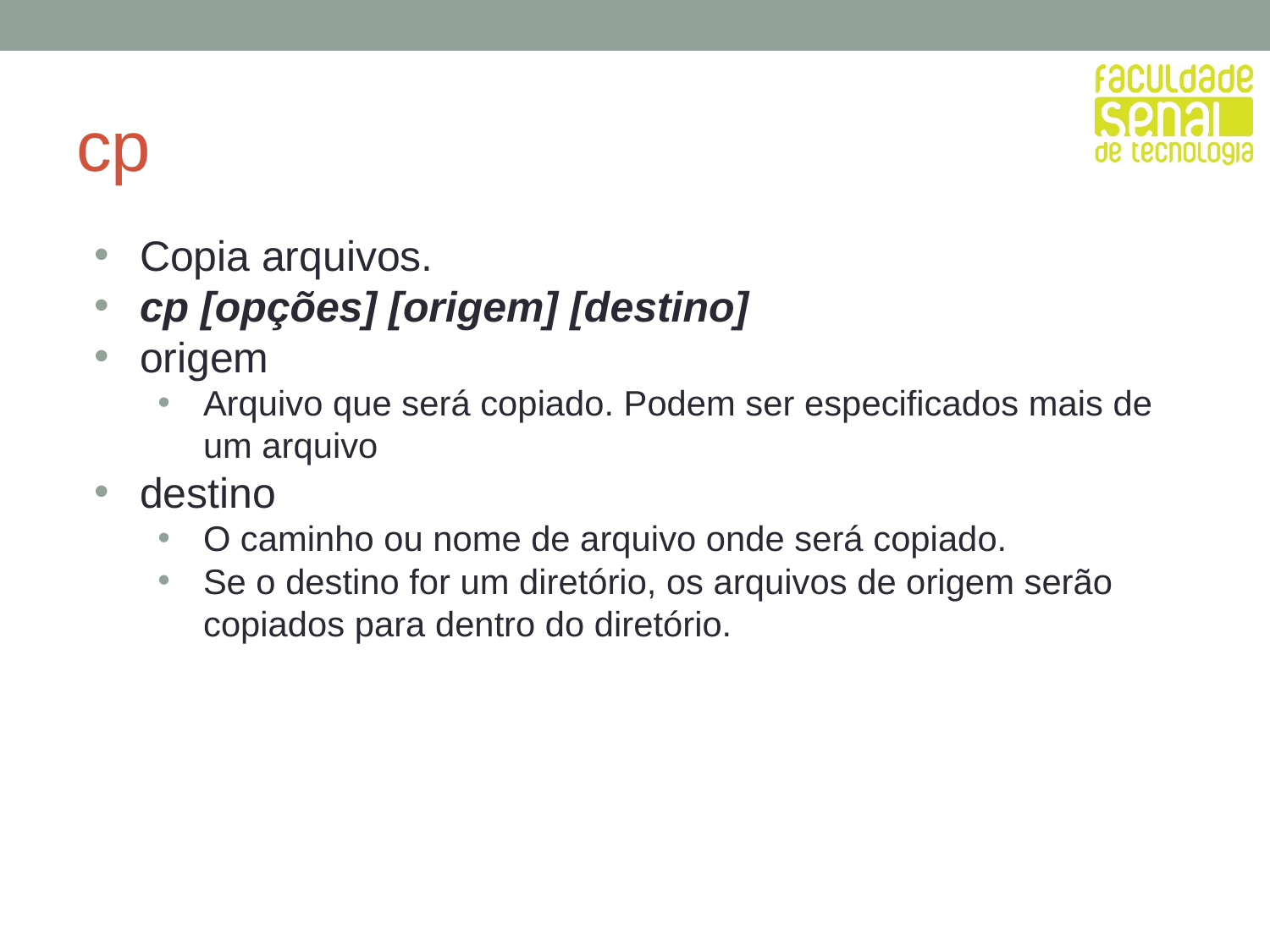

# cp
Copia arquivos.
cp [opções] [origem] [destino]
origem
Arquivo que será copiado. Podem ser especificados mais de um arquivo
destino
O caminho ou nome de arquivo onde será copiado.
Se o destino for um diretório, os arquivos de origem serão copiados para dentro do diretório.